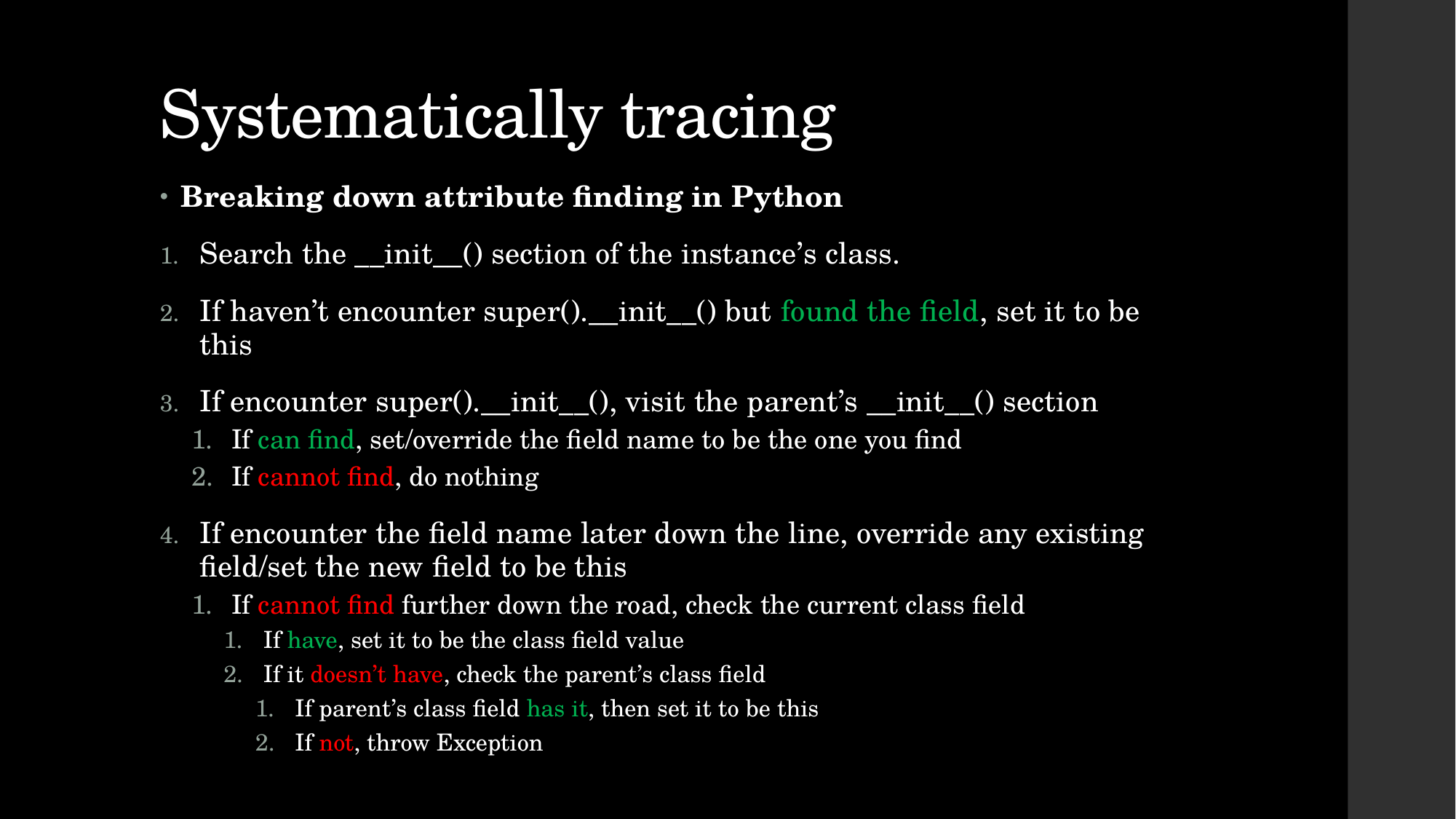

# Systematically tracing
Breaking down attribute finding in Python
Search the __init__() section of the instance’s class.
If haven’t encounter super().__init__() but found the field, set it to be this
If encounter super().__init__(), visit the parent’s __init__() section
If can find, set/override the field name to be the one you find
If cannot find, do nothing
If encounter the field name later down the line, override any existing field/set the new field to be this
If cannot find further down the road, check the current class field
If have, set it to be the class field value
If it doesn’t have, check the parent’s class field
If parent’s class field has it, then set it to be this
If not, throw Exception